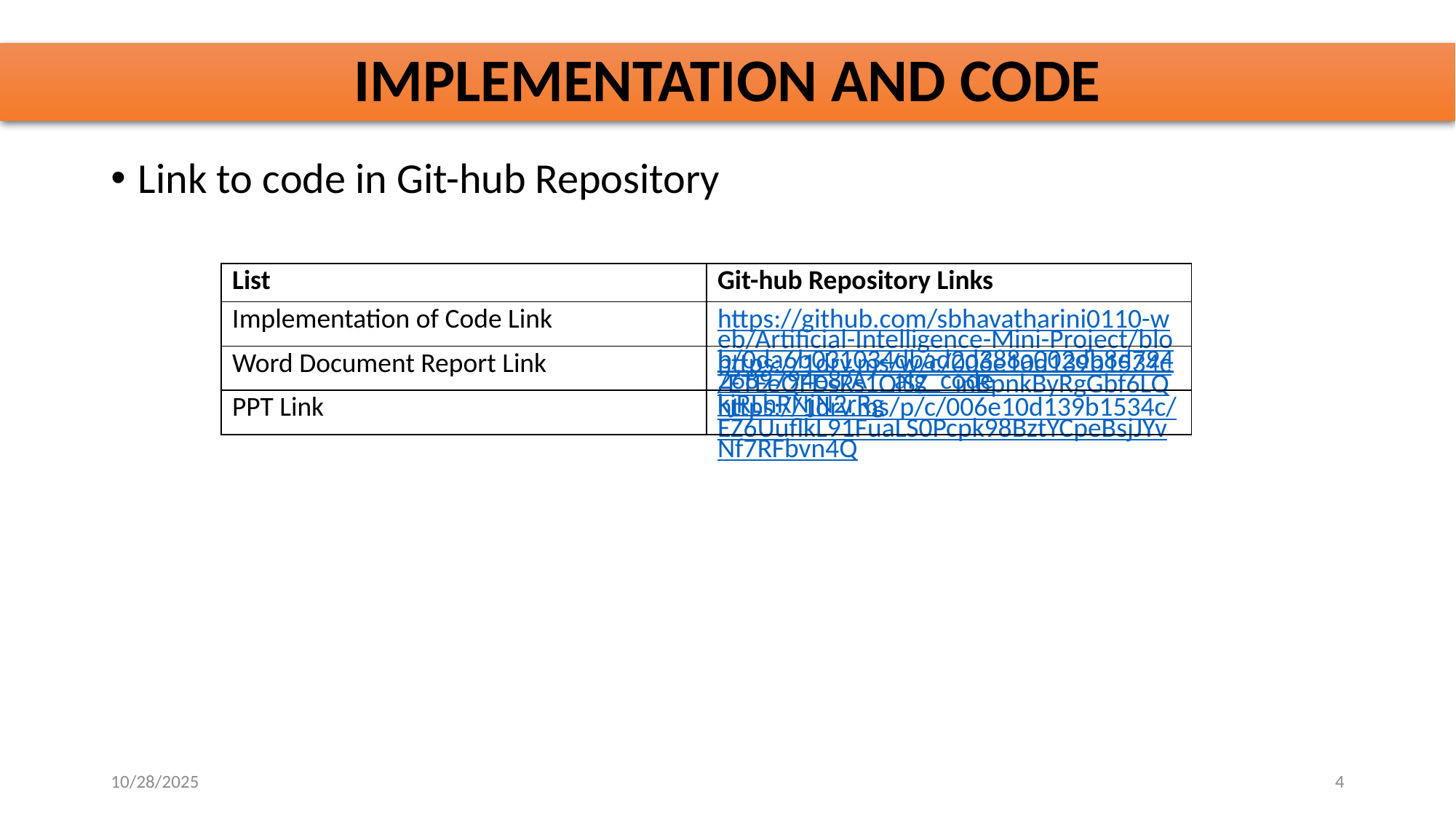

# IMPLEMENTATION AND CODE
Link to code in Git-hub Repository

| List | Git-hub Repository Links |
| --- | --- |
| Implementation of Code Link | https://github.com/sbhavatharini0110-web/Artificial-Intelligence-Mini-Project/blob/0da6b031034dbad2d388a002db8d7942689794e8/A\*\_alg\_code |
| Word Document Report Link | https://1drv.ms/w/c/006e10d139b1534c/ETEeQFDsRs1OlSZ\_\_inBpnkByRgGbf6LQkjRLhRNjN2rRg |
| PPT Link | https://1drv.ms/p/c/006e10d139b1534c/EZ6UuflkL91FuaLS0Pcpk98BztYCpeBsjJYvNf7RFbvn4Q |
10/28/2025
4